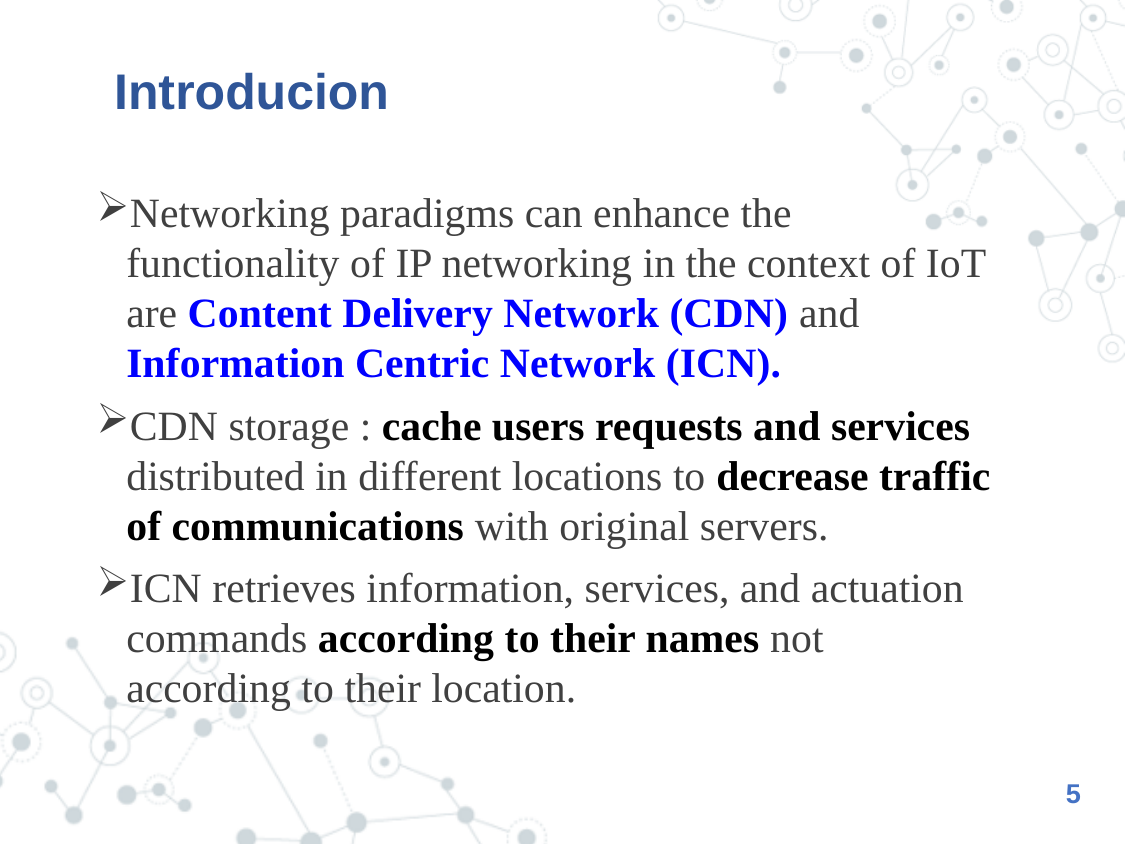

# Introducion
Networking paradigms can enhance the functionality of IP networking in the context of IoT are Content Delivery Network (CDN) and Information Centric Network (ICN).
CDN storage : cache users requests and services distributed in different locations to decrease traffic of communications with original servers.
ICN retrieves information, services, and actuation commands according to their names not according to their location.